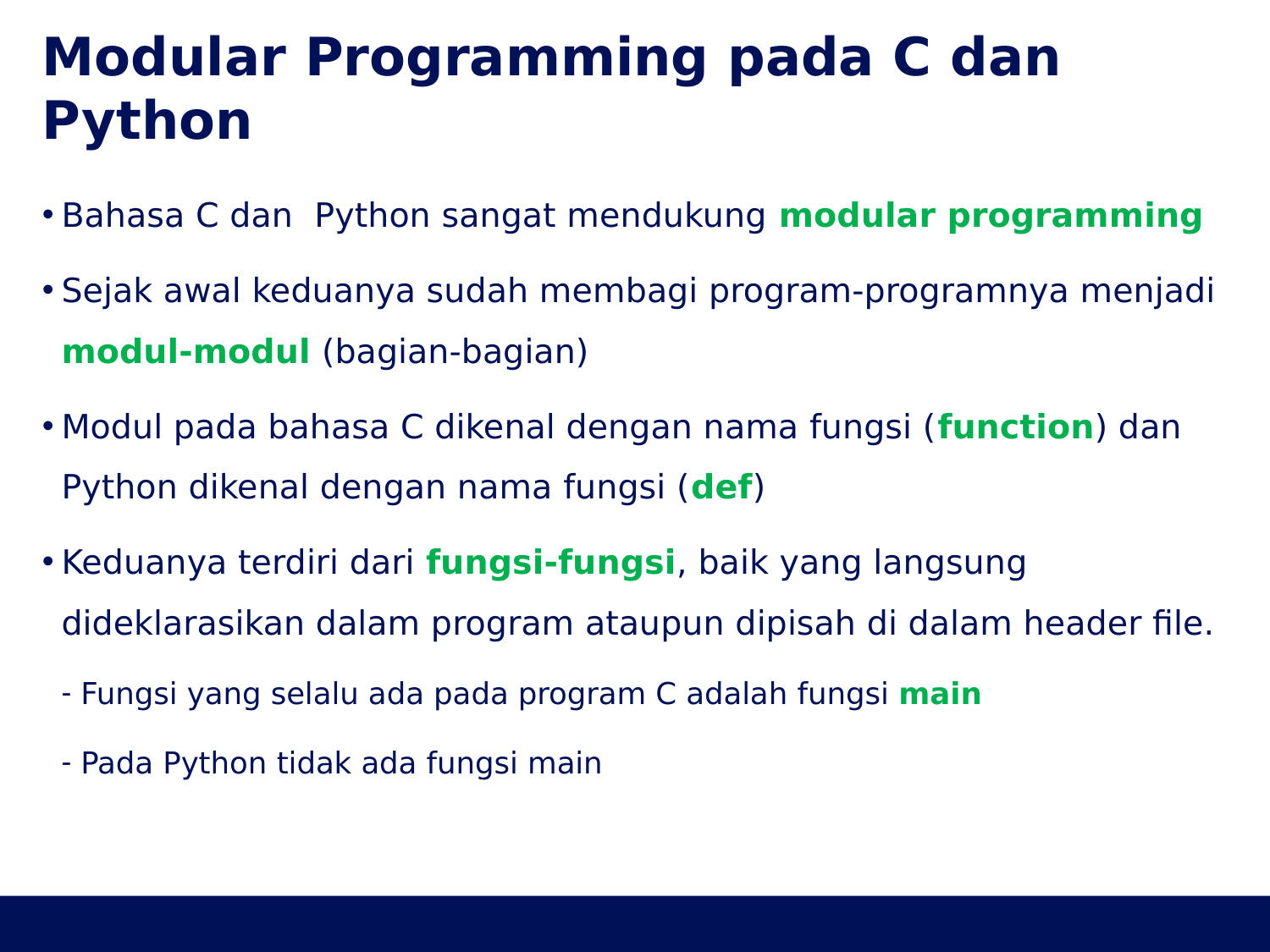

# Modular Programming pada C dan Python
Bahasa C dan  Python sangat mendukung modular programming
Sejak awal keduanya sudah membagi program-programnya menjadi modul-modul (bagian-bagian)
Modul pada bahasa C dikenal dengan nama fungsi (function) dan Python dikenal dengan nama fungsi (def)
Keduanya terdiri dari fungsi-fungsi, baik yang langsung dideklarasikan dalam program ataupun dipisah di dalam header file.
Fungsi yang selalu ada pada program C adalah fungsi main
Pada Python tidak ada fungsi main